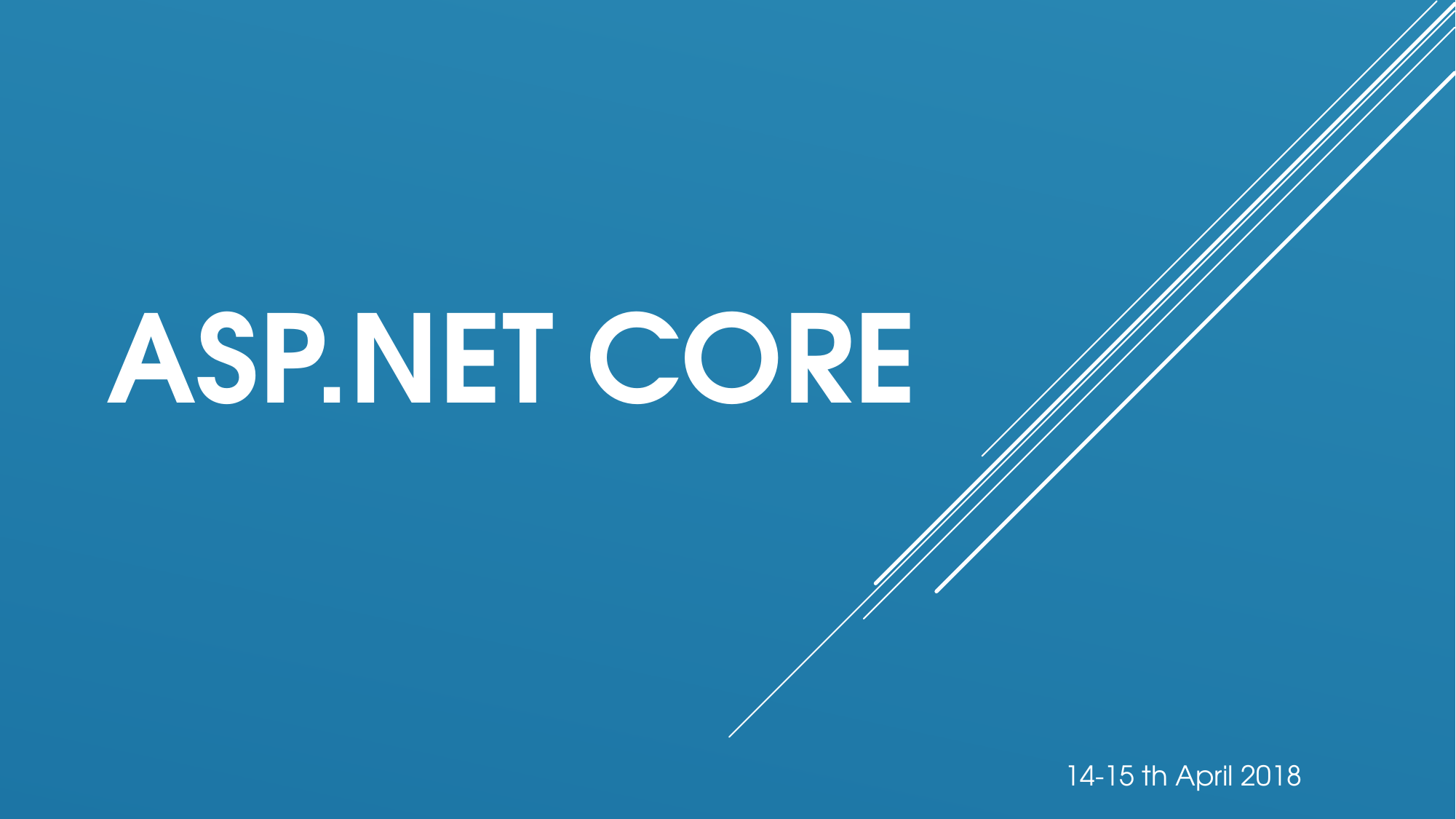

# ASP.NET Core
14-15 th April 2018